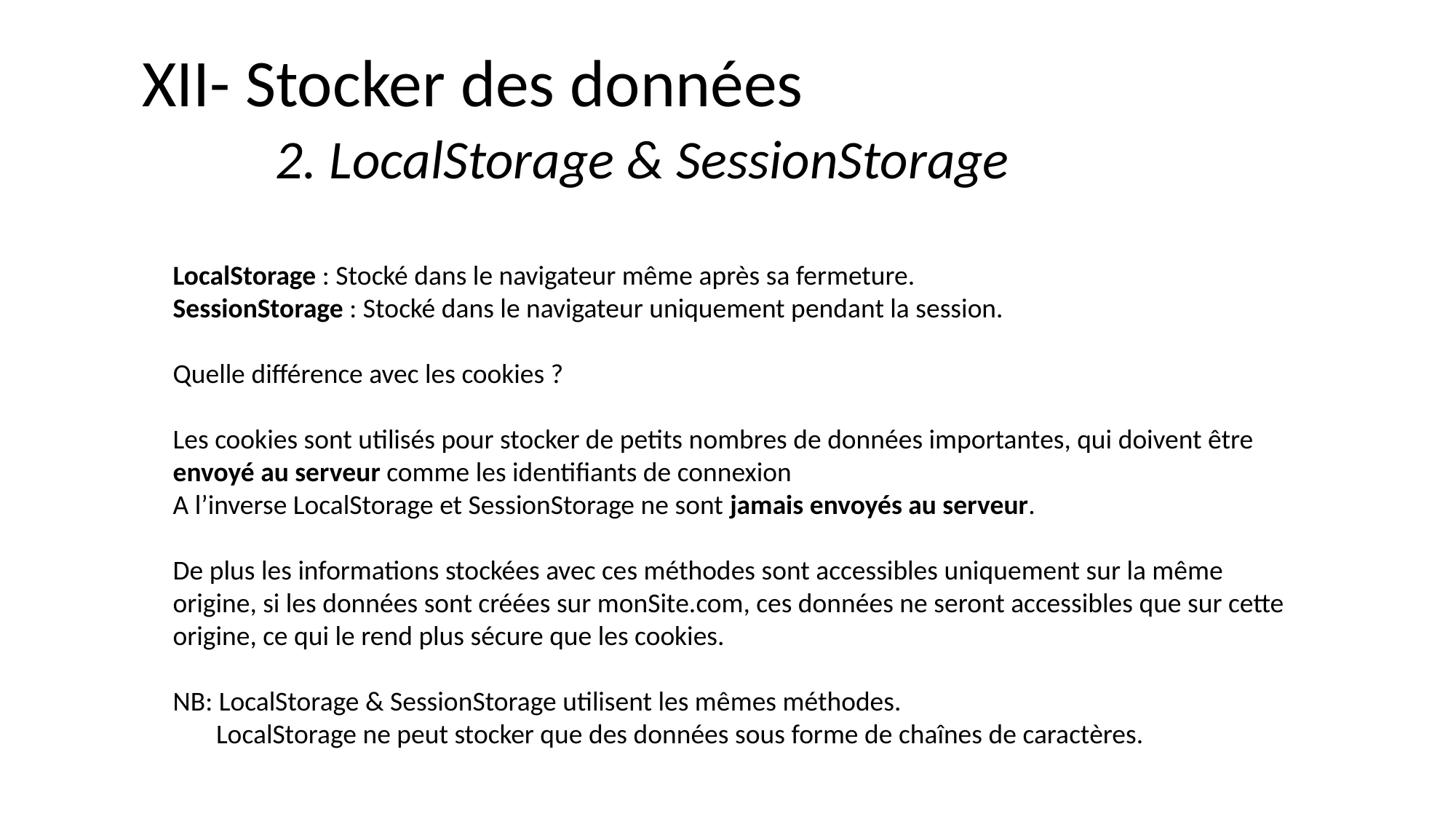

# XII- Stocker des données 2. LocalStorage & SessionStorage
LocalStorage : Stocké dans le navigateur même après sa fermeture.
SessionStorage : Stocké dans le navigateur uniquement pendant la session.

Quelle différence avec les cookies ?

Les cookies sont utilisés pour stocker de petits nombres de données importantes, qui doivent être envoyé au serveur comme les identifiants de connexion
A l’inverse LocalStorage et SessionStorage ne sont jamais envoyés au serveur.

De plus les informations stockées avec ces méthodes sont accessibles uniquement sur la même origine, si les données sont créées sur monSite.com, ces données ne seront accessibles que sur cette origine, ce qui le rend plus sécure que les cookies.

NB: LocalStorage & SessionStorage utilisent les mêmes méthodes.
       LocalStorage ne peut stocker que des données sous forme de chaînes de caractères.